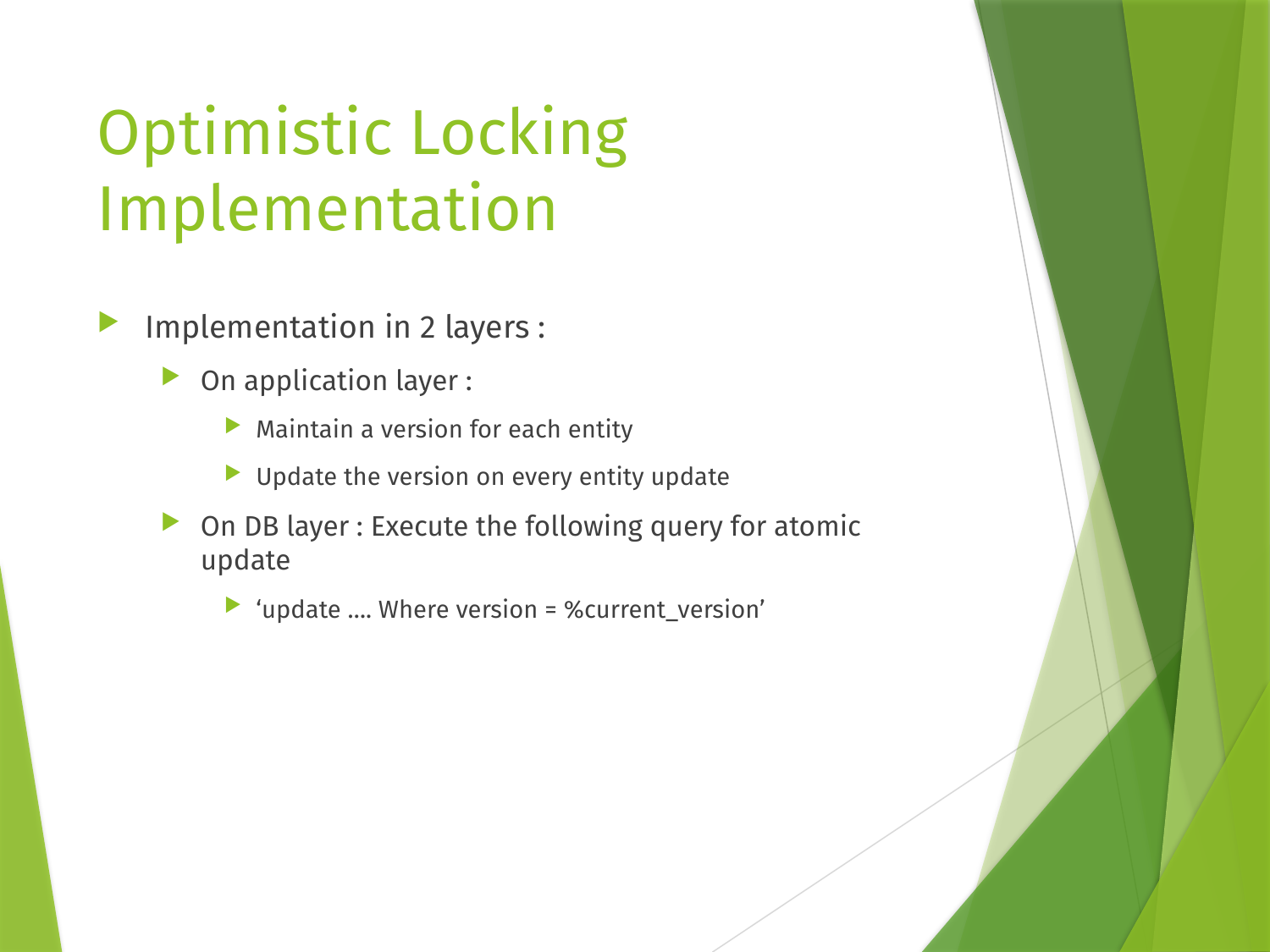

# Optimistic Locking Implementation
Implementation in 2 layers :
On application layer :
Maintain a version for each entity
Update the version on every entity update
On DB layer : Execute the following query for atomic update
‘update …. Where version = %current_version’